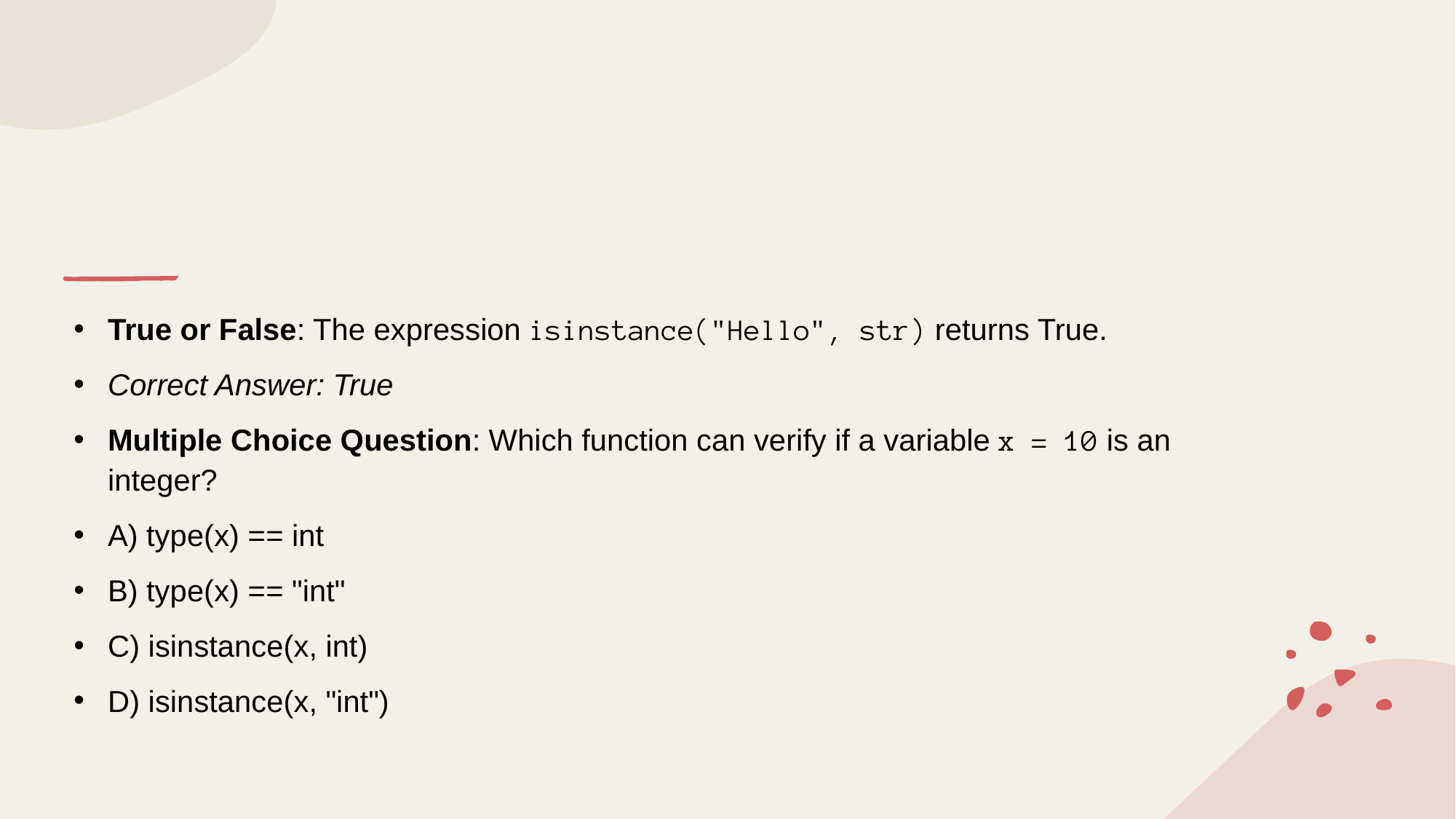

#
True or False: The expression isinstance("Hello", str) returns True.
Correct Answer: True
Multiple Choice Question: Which function can verify if a variable x = 10 is an integer?
A) type(x) == int
B) type(x) == "int"
C) isinstance(x, int)
D) isinstance(x, "int")